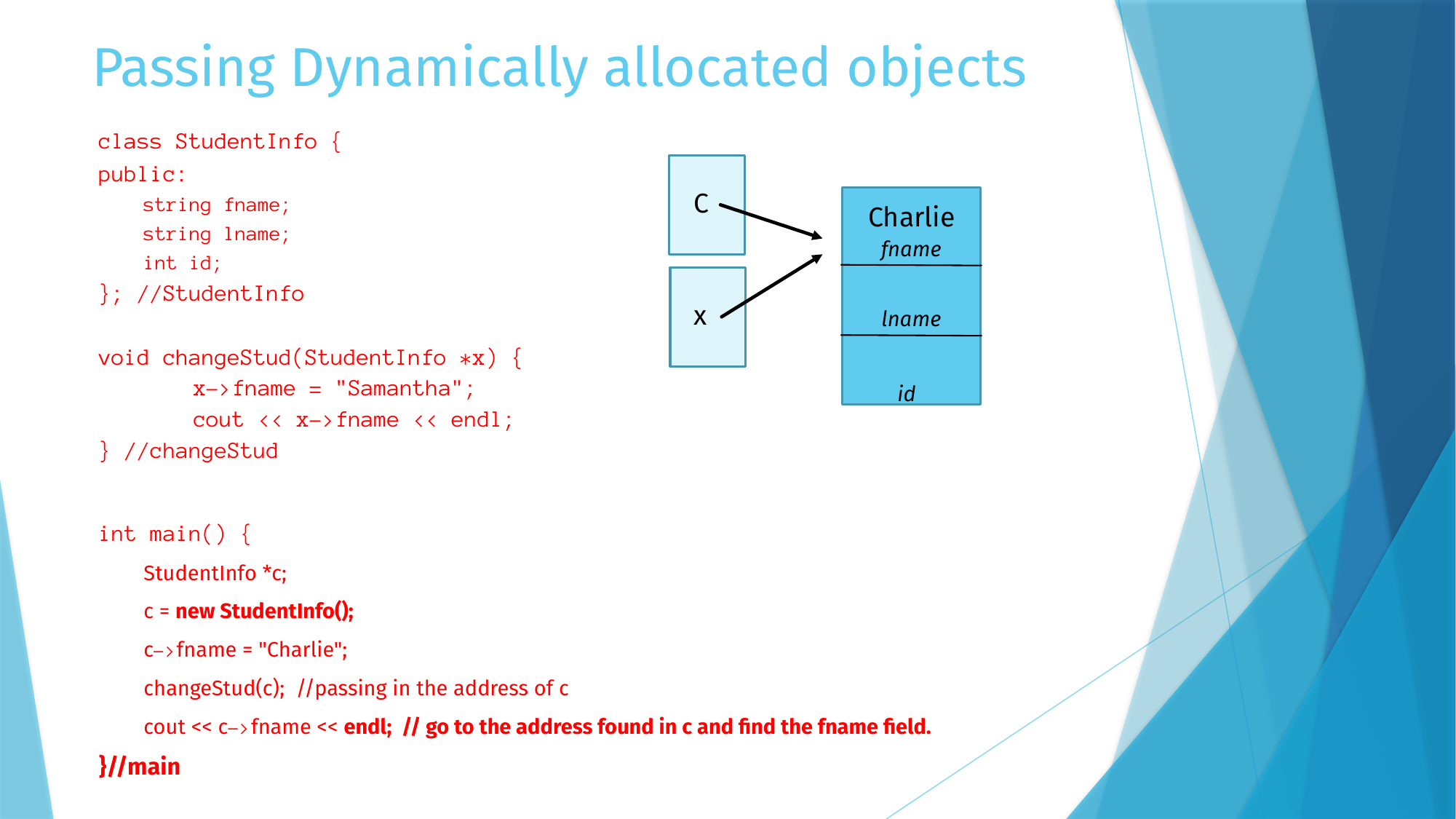

# Passing Dynamically allocated objects
class StudentInfo {
public:
string fname;
string lname;
int id;
}; //StudentInfo

void changeStud(StudentInfo *x) {
	x->fname = "Samantha";
	cout << x->fname << endl;
} //changeStud

int main() {
StudentInfo *c;
c = new StudentInfo();
c->fname = "Charlie";
changeStud(c);  //passing in the address of c
cout << c->fname << endl;  // go to the address found in c and find the fname field.
}//main

C

Charlie
fname

x
lname
id